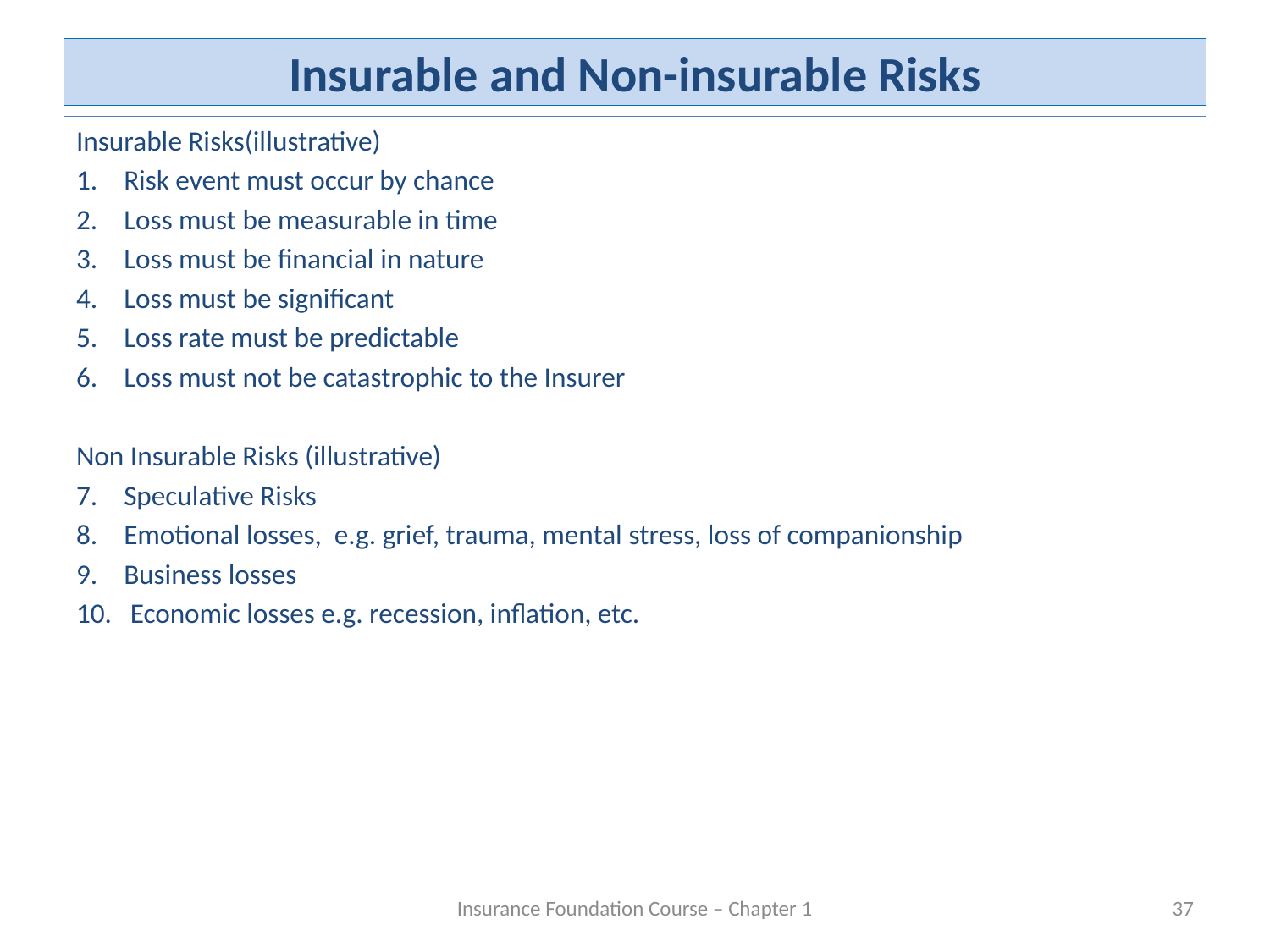

# Insurable and Non-insurable Risks
Insurable Risks(illustrative)
Risk event must occur by chance
Loss must be measurable in time
Loss must be financial in nature
Loss must be significant
Loss rate must be predictable
Loss must not be catastrophic to the Insurer

Non Insurable Risks (illustrative)
Speculative Risks
Emotional losses,  e.g. grief, trauma, mental stress, loss of companionship
Business losses
 Economic losses e.g. recession, inflation, etc.

Insurance Foundation Course – Chapter 1
37